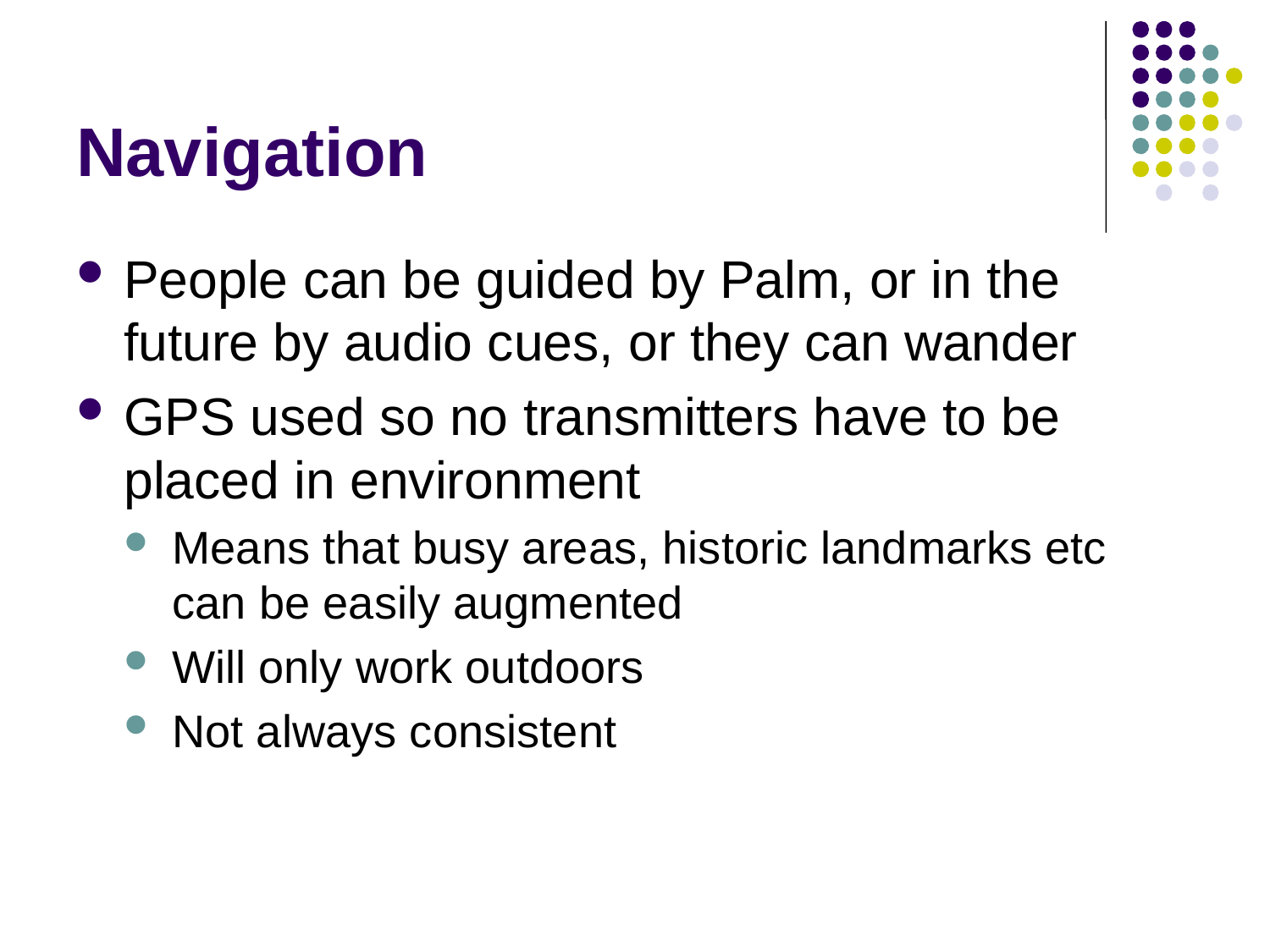

# Navigation
People can be guided by Palm, or in the future by audio cues, or they can wander
GPS used so no transmitters have to be placed in environment
Means that busy areas, historic landmarks etc can be easily augmented
Will only work outdoors
Not always consistent